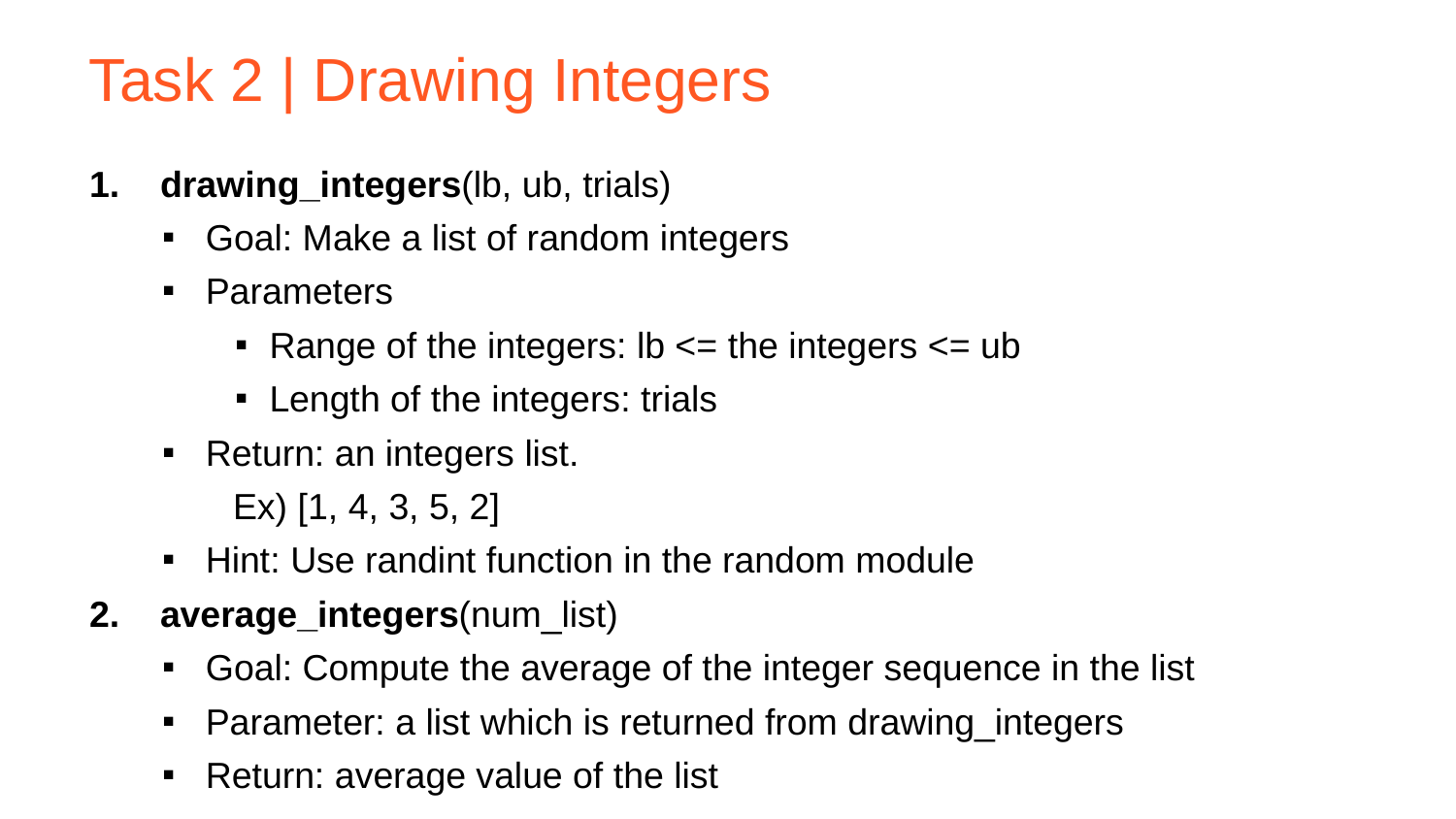

Task 2 | Drawing Integers
drawing_integers(lb, ub, trials)
Goal: Make a list of random integers
Parameters
Range of the integers: lb <= the integers <= ub
Length of the integers: trials
Return: an integers list.
Ex) [1, 4, 3, 5, 2]
Hint: Use randint function in the random module
average_integers(num_list)
Goal: Compute the average of the integer sequence in the list
Parameter: a list which is returned from drawing_integers
Return: average value of the list